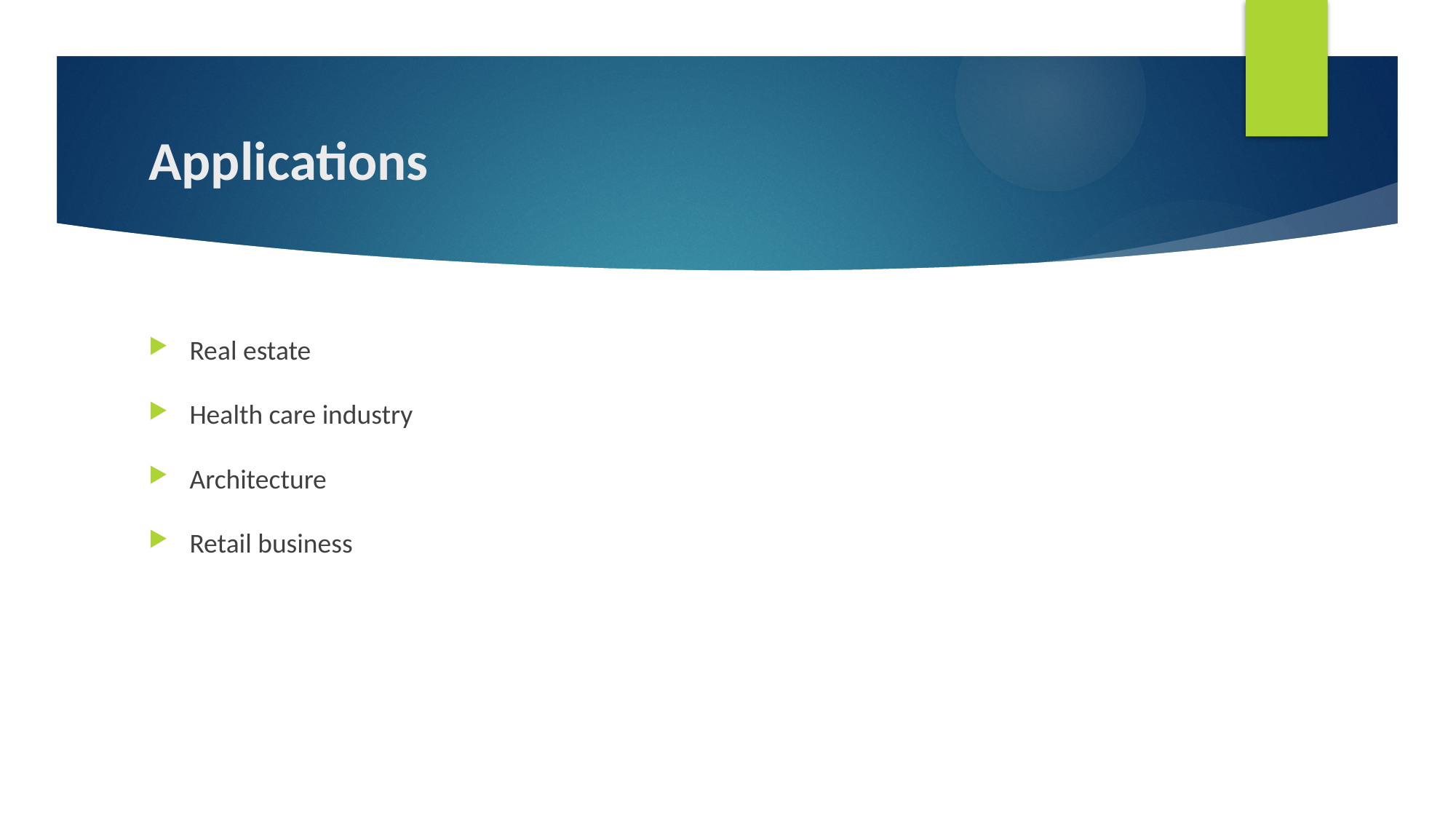

# Applications
Real estate
Health care industry
Architecture
Retail business